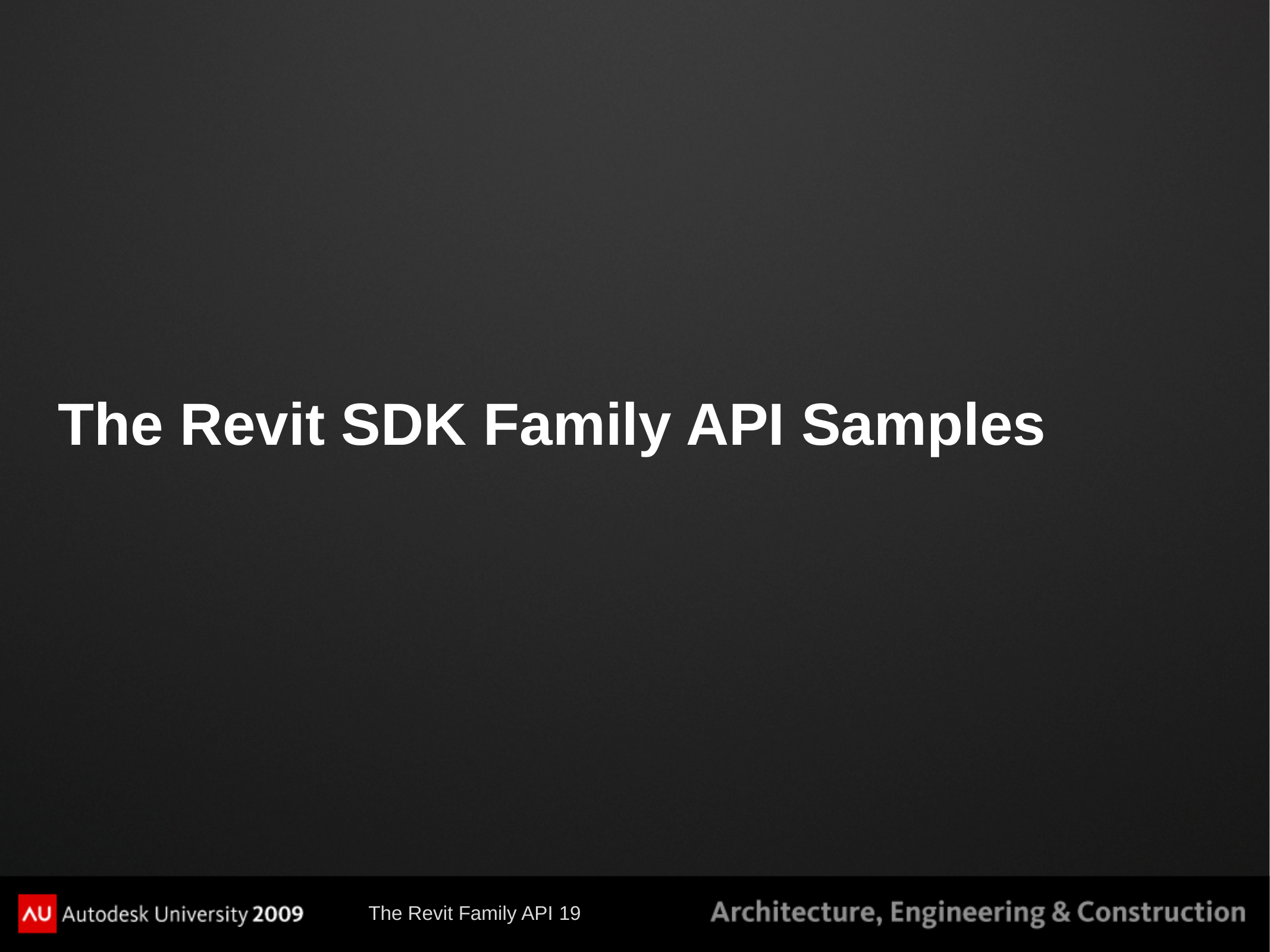

# The Revit SDK Family API Samples